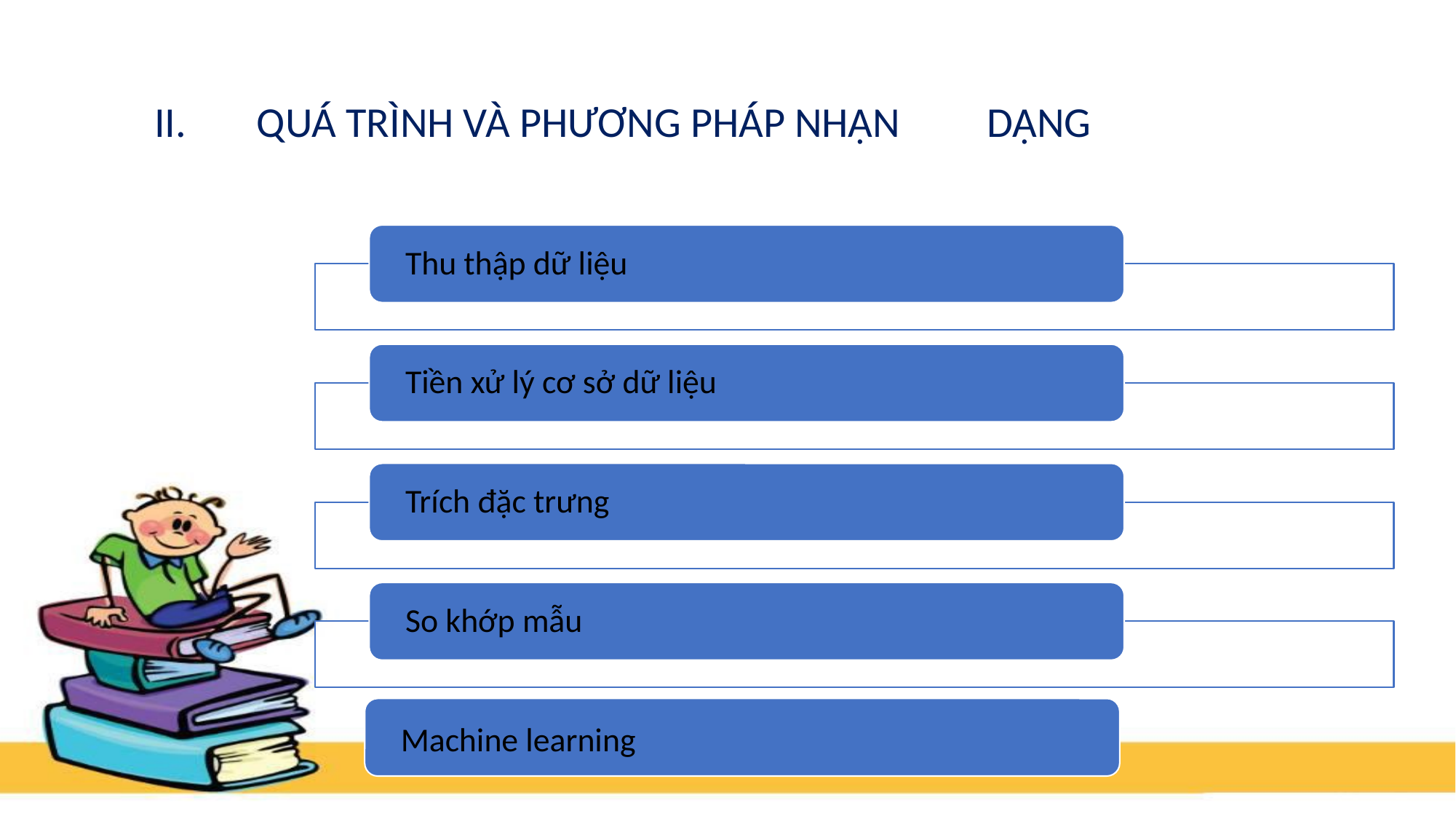

# Quá trình và phương pháp nhận         dạng
Thu thập dữ liệu
Tiền xử lý cơ sở dữ liệu
Trích đặc trưng
So khớp mẫu

Machine learning